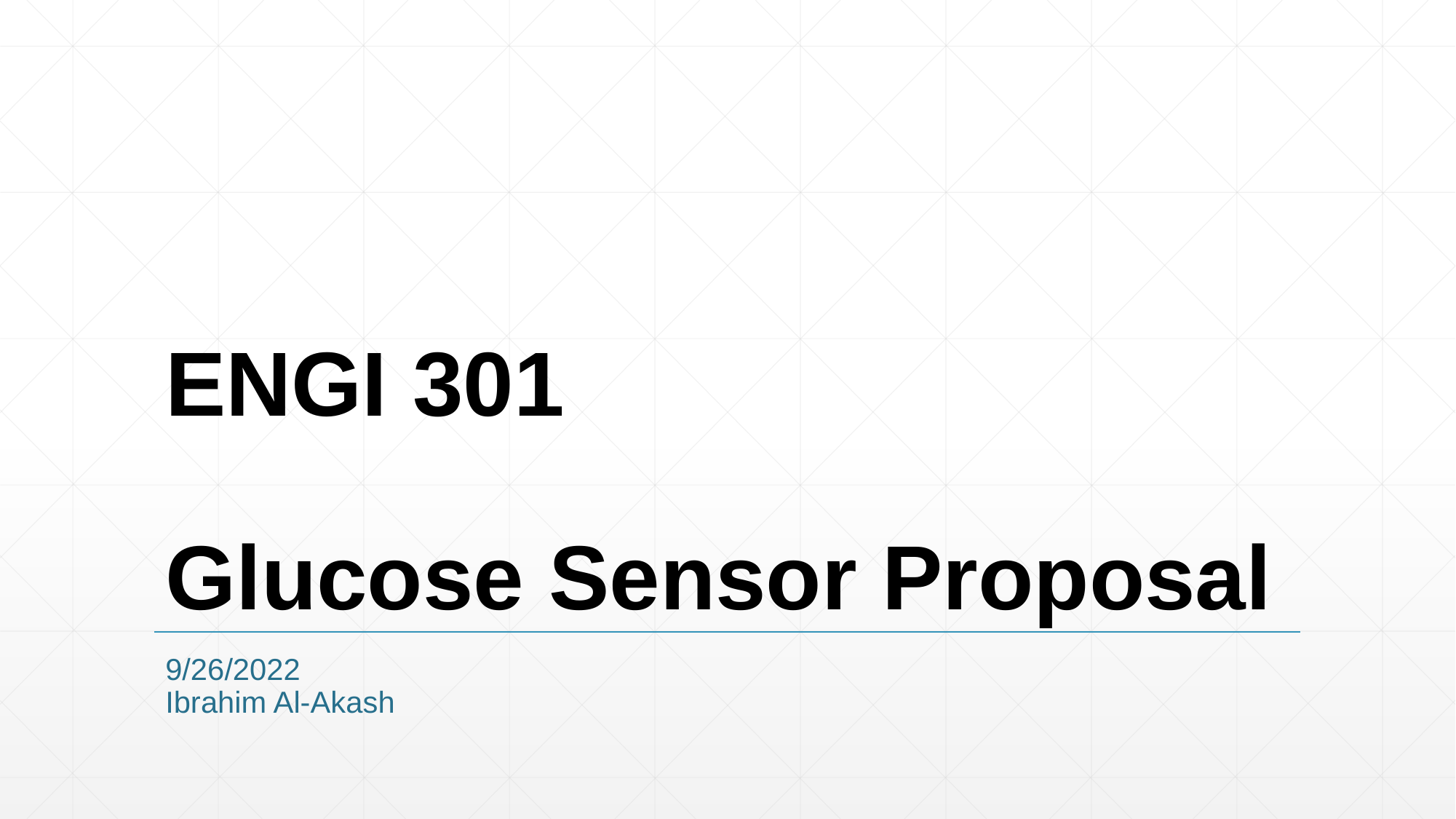

# ENGI 301 Glucose Sensor Proposal
9/26/2022
Ibrahim Al-Akash